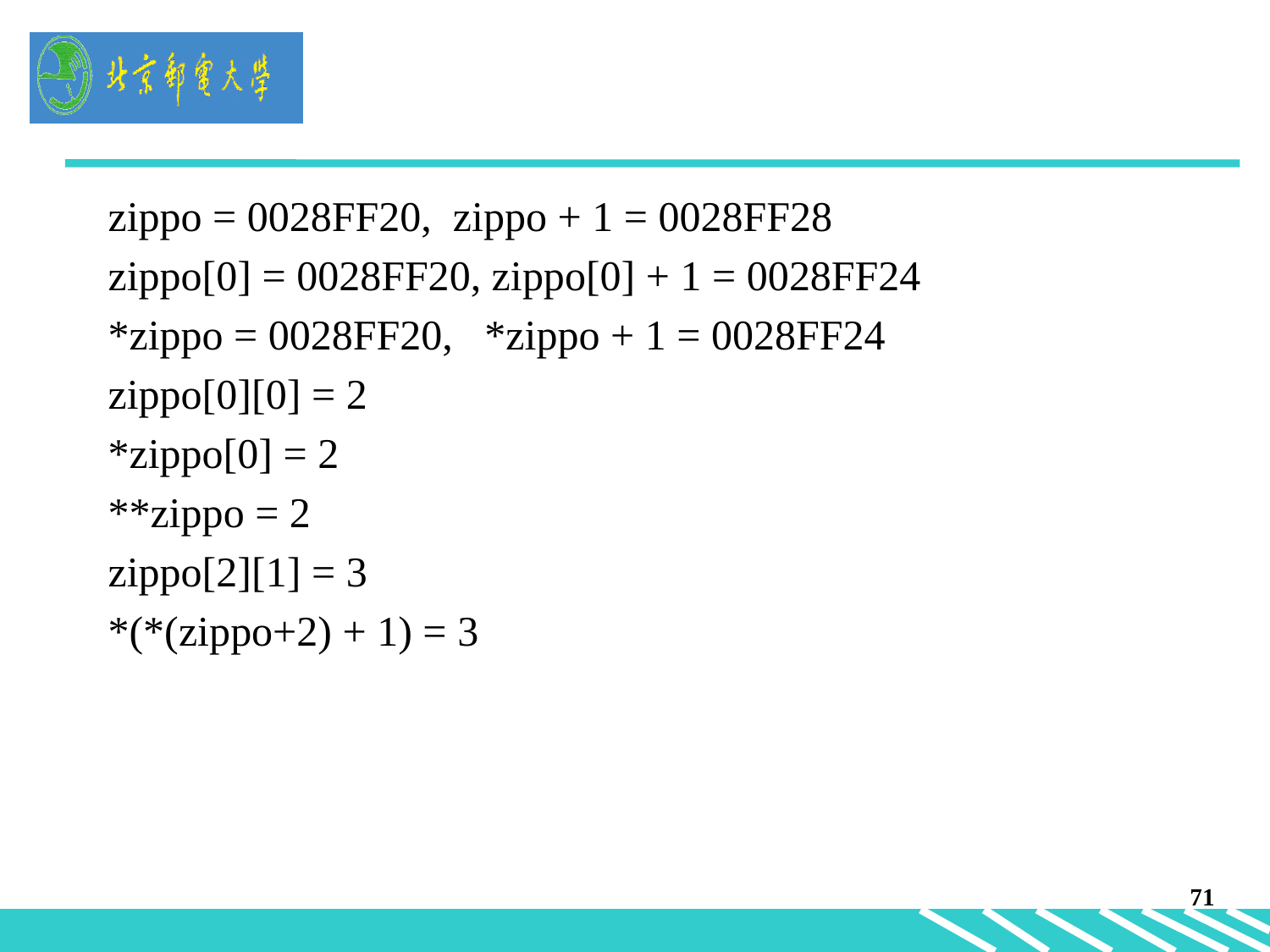

#
zippo = 0028FF20,  zippo + 1 = 0028FF28
zippo[0] = 0028FF20, zippo[0] + 1 = 0028FF24
*zippo = 0028FF20,   *zippo + 1 = 0028FF24
zippo[0][0] = 2
*zippo[0] = 2
**zippo = 2
zippo[2][1] = 3
*(*(zippo+2) + 1) = 3

71